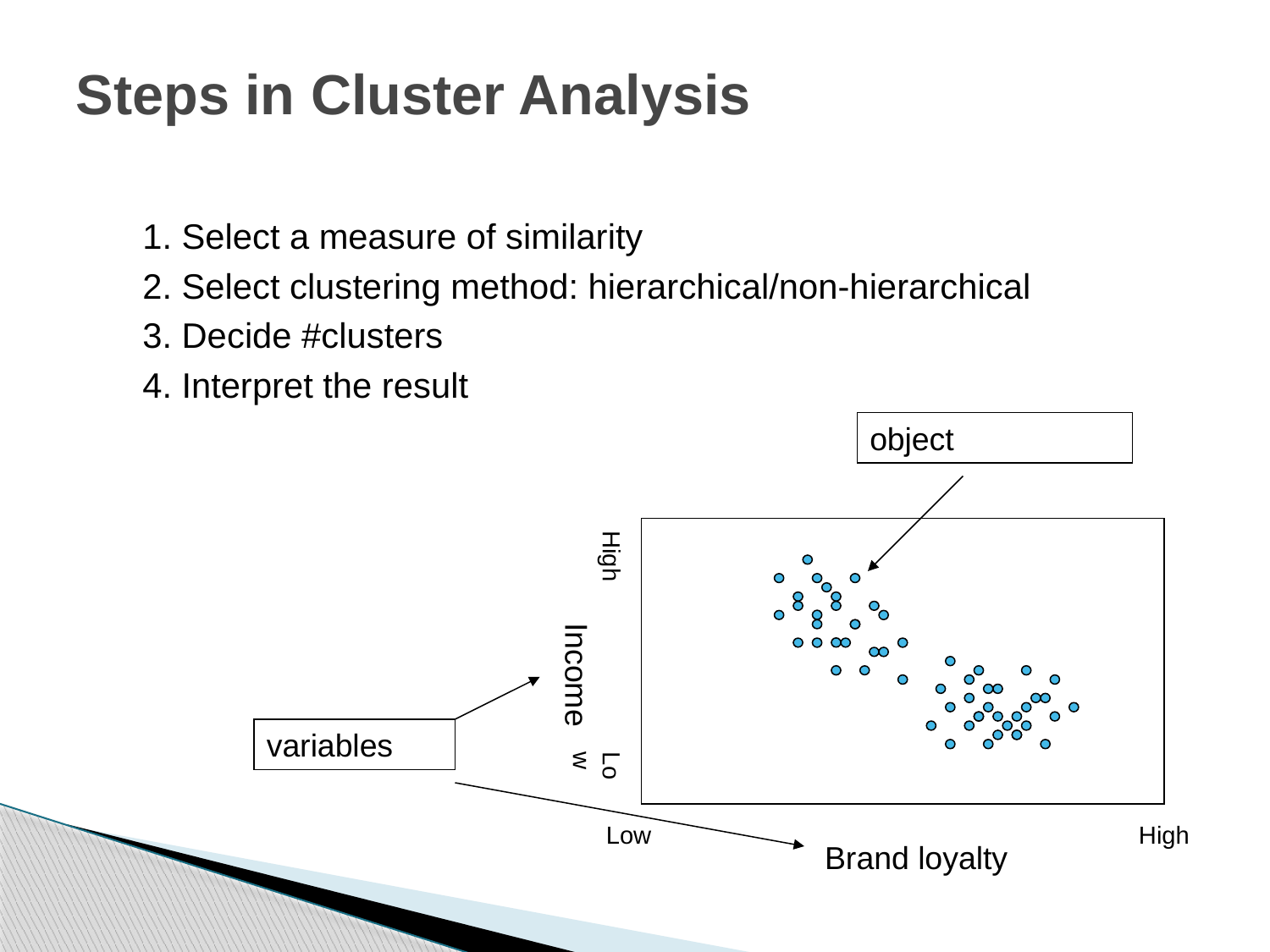

# Steps in Cluster Analysis

  1. Select a measure of similarity
  2. Select clustering method: hierarchical/non-hierarchical
  3. Decide #clusters
  4. Interpret the result
object

High

Income

Low

Low
High
Brand loyalty

variables